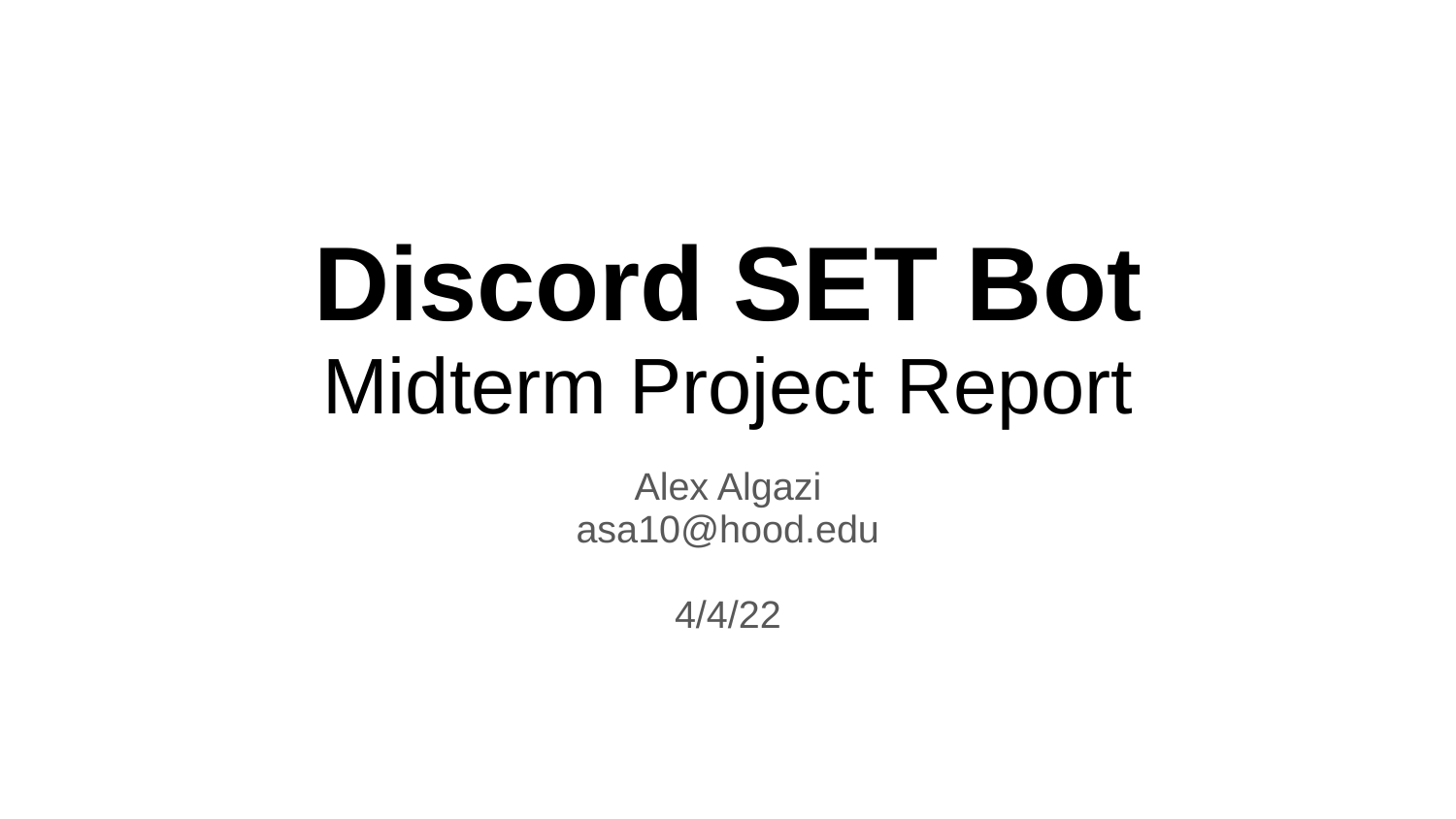

# Discord SET Bot Midterm Project Report
Alex Algazi
asa10@hood.edu
4/4/22